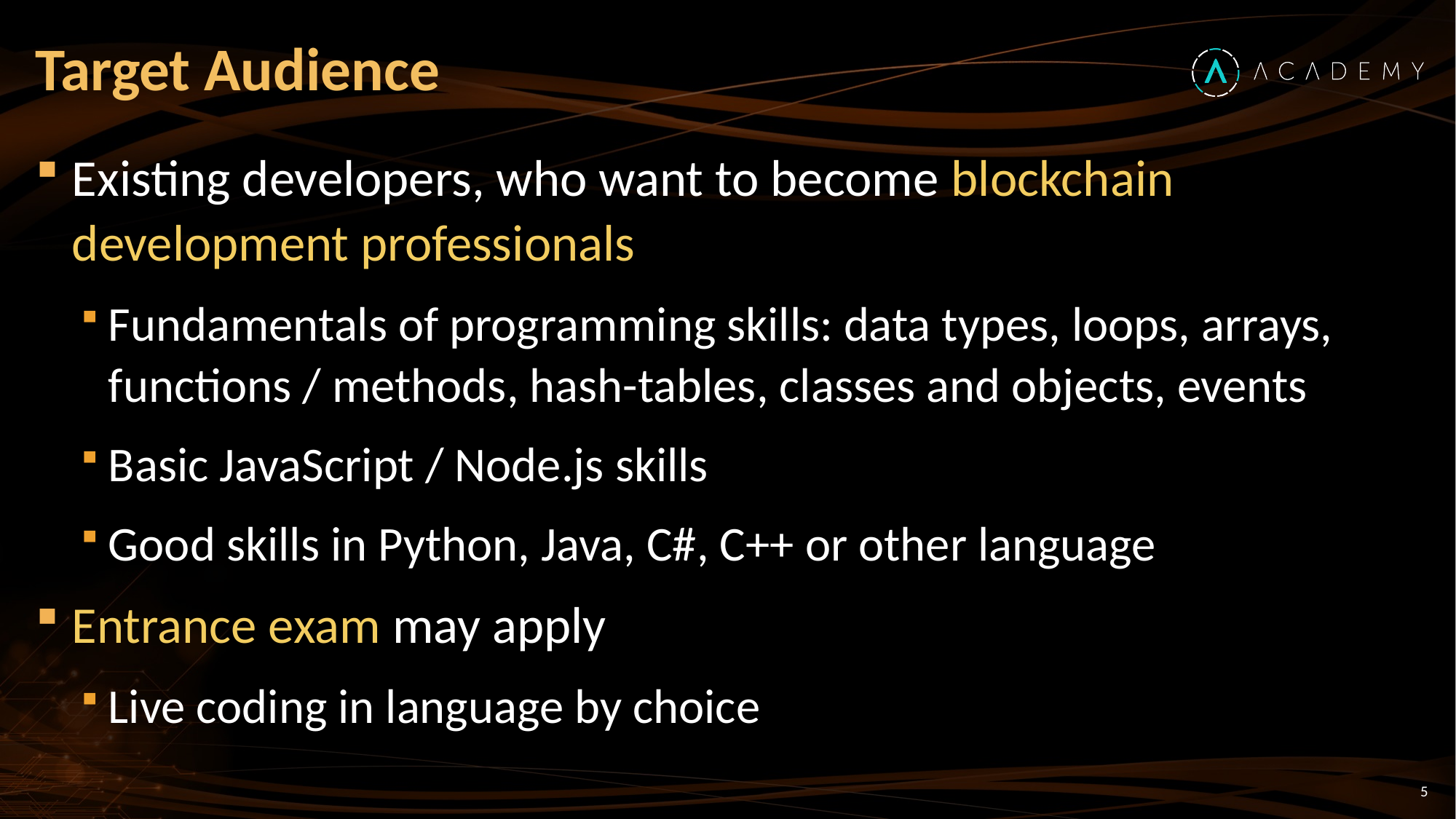

# Target Audience
Existing developers, who want to become blockchain development professionals
Fundamentals of programming skills: data types, loops, arrays, functions / methods, hash-tables, classes and objects, events
Basic JavaScript / Node.js skills
Good skills in Python, Java, C#, C++ or other language
Entrance exam may apply
Live coding in language by choice
5